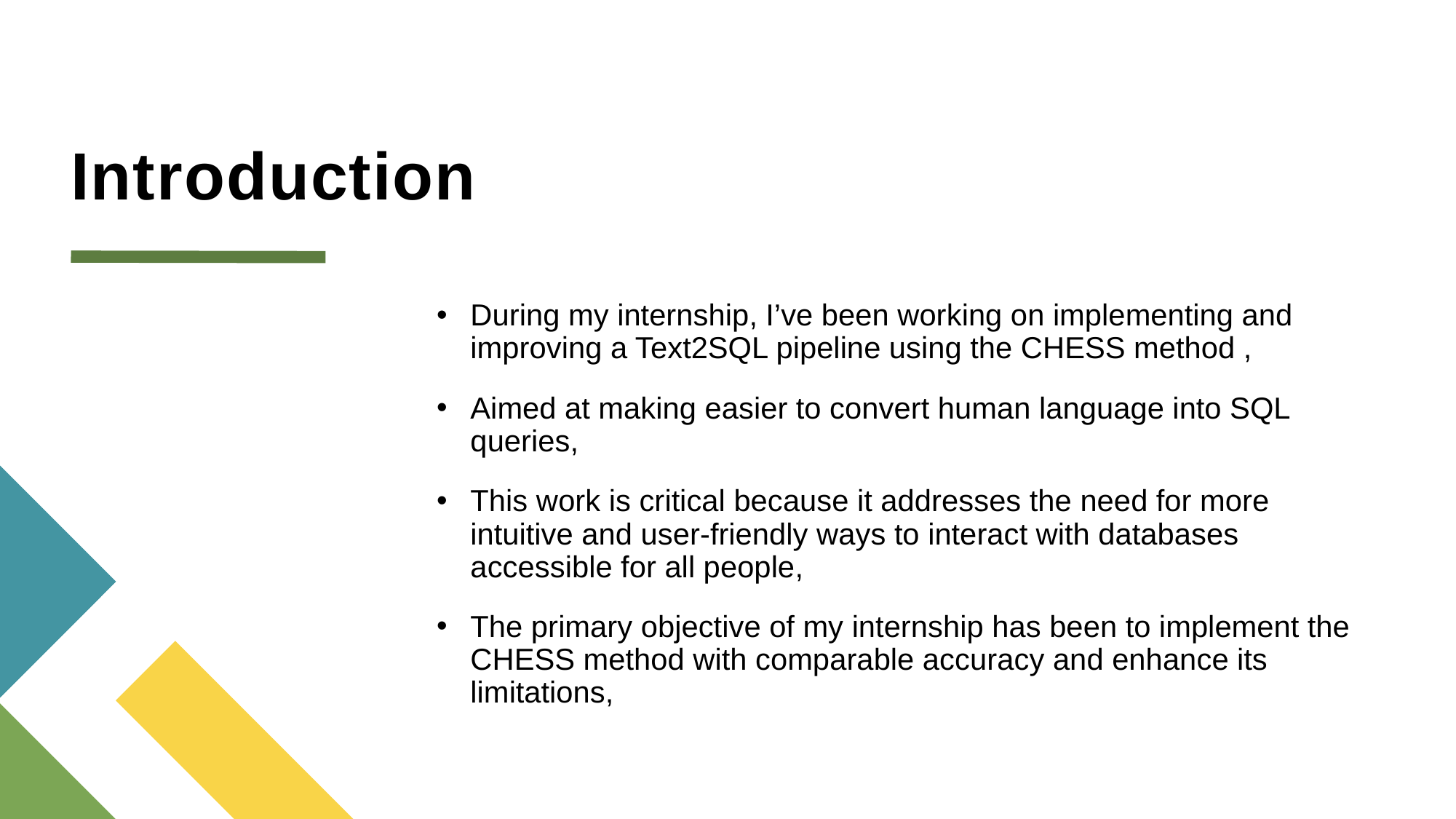

# Introduction
During my internship, I’ve been working on implementing and improving a Text2SQL pipeline using the CHESS method ,
Aimed at making easier to convert human language into SQL queries,
This work is critical because it addresses the need for more intuitive and user-friendly ways to interact with databases accessible for all people,
The primary objective of my internship has been to implement the CHESS method with comparable accuracy and enhance its limitations,